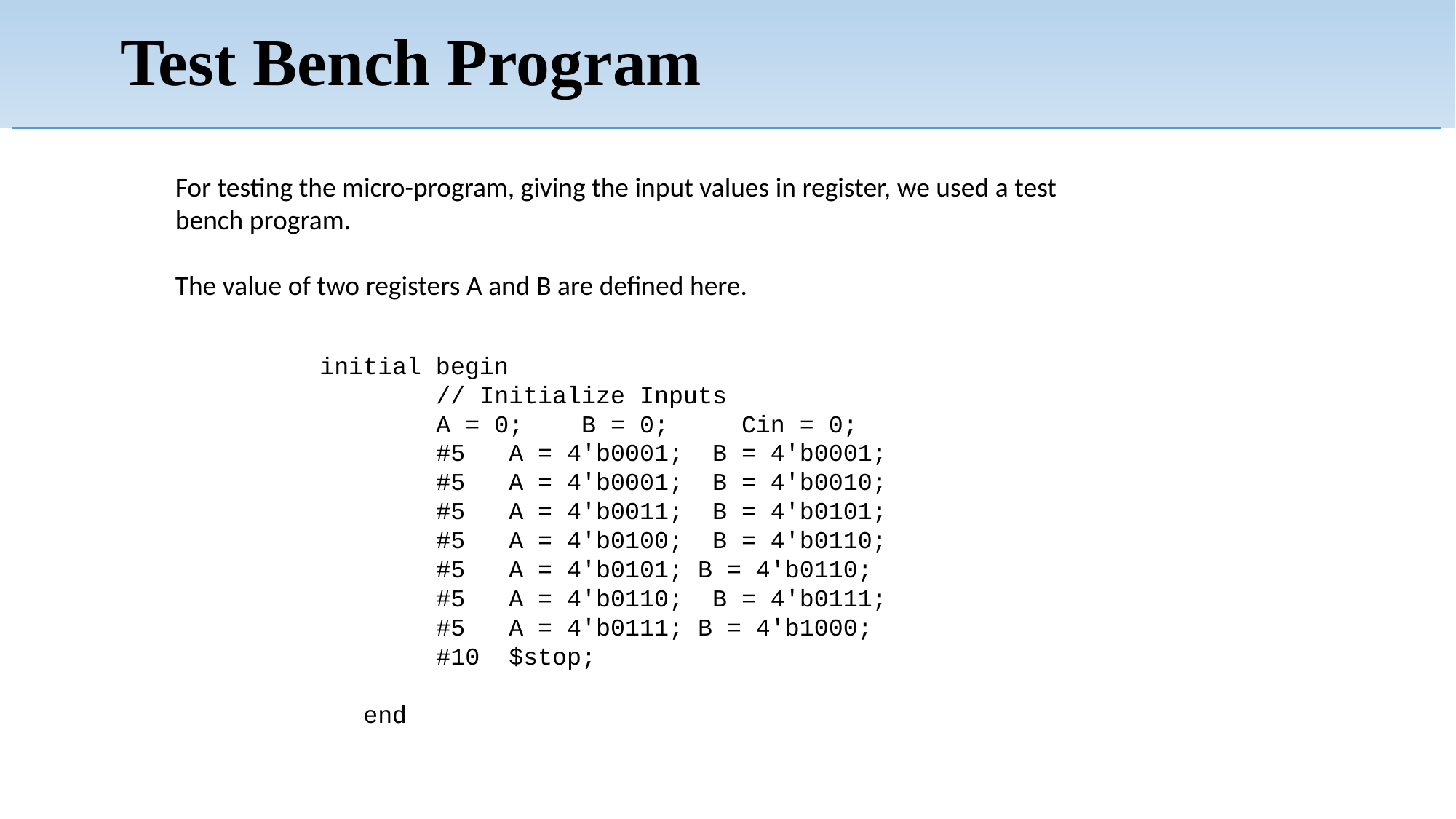

# Test Bench Program
For testing the micro-program, giving the input values in register, we used a test bench program.

The value of two registers A and B are defined here.
initial begin
        // Initialize Inputs
        A = 0;    B = 0;     Cin = 0;
        #5   A = 4'b0001;  B = 4'b0001;
        #5   A = 4'b0001;  B = 4'b0010;
        #5   A = 4'b0011;  B = 4'b0101;
        #5   A = 4'b0100;  B = 4'b0110;
        #5   A = 4'b0101; B = 4'b0110;
        #5   A = 4'b0110;  B = 4'b0111;
        #5   A = 4'b0111; B = 4'b1000;
        #10  $stop;

   end